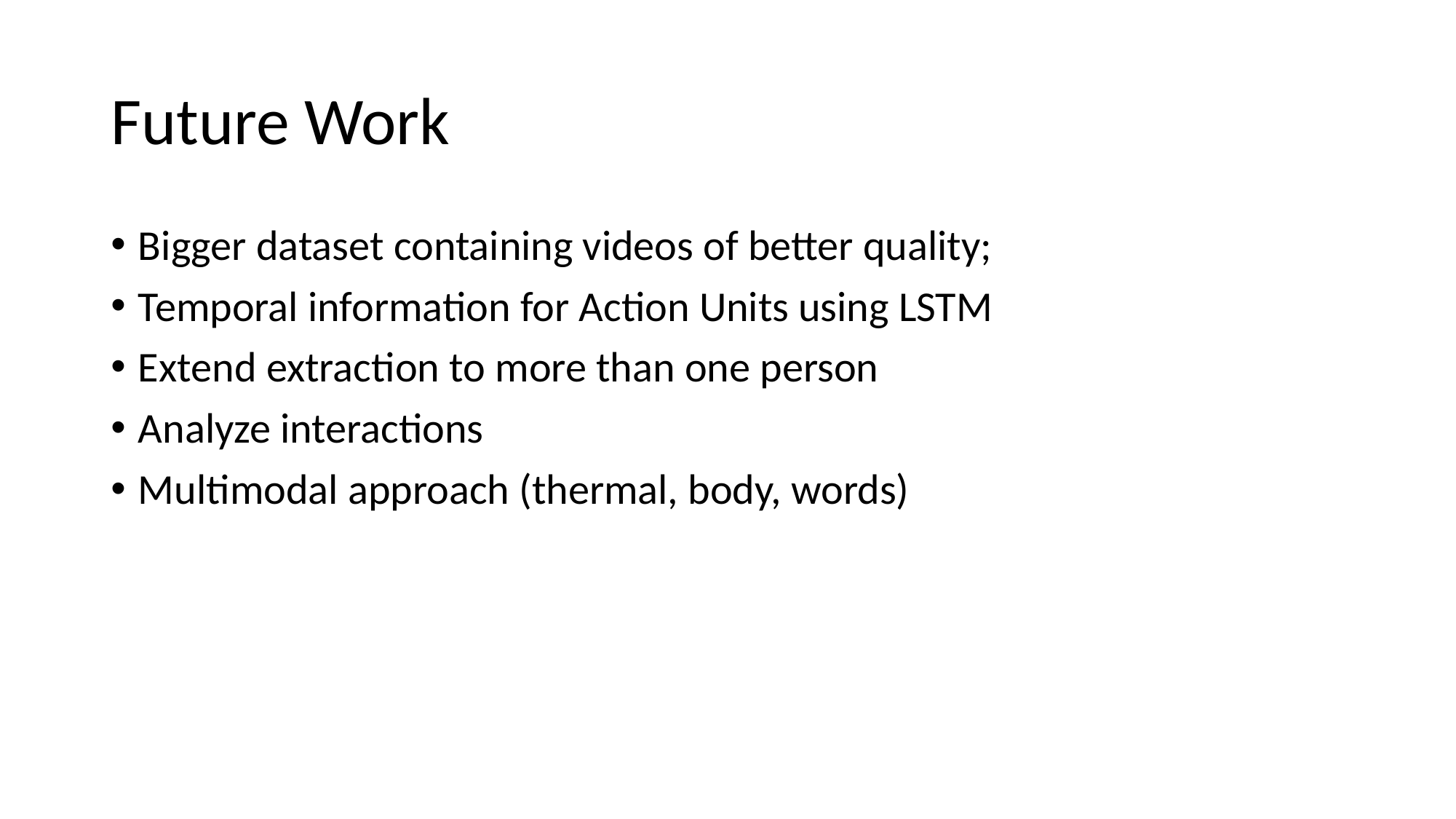

# Future Work
Bigger dataset containing videos of better quality;
Temporal information for Action Units using LSTM
Extend extraction to more than one person
Analyze interactions
Multimodal approach (thermal, body, words)